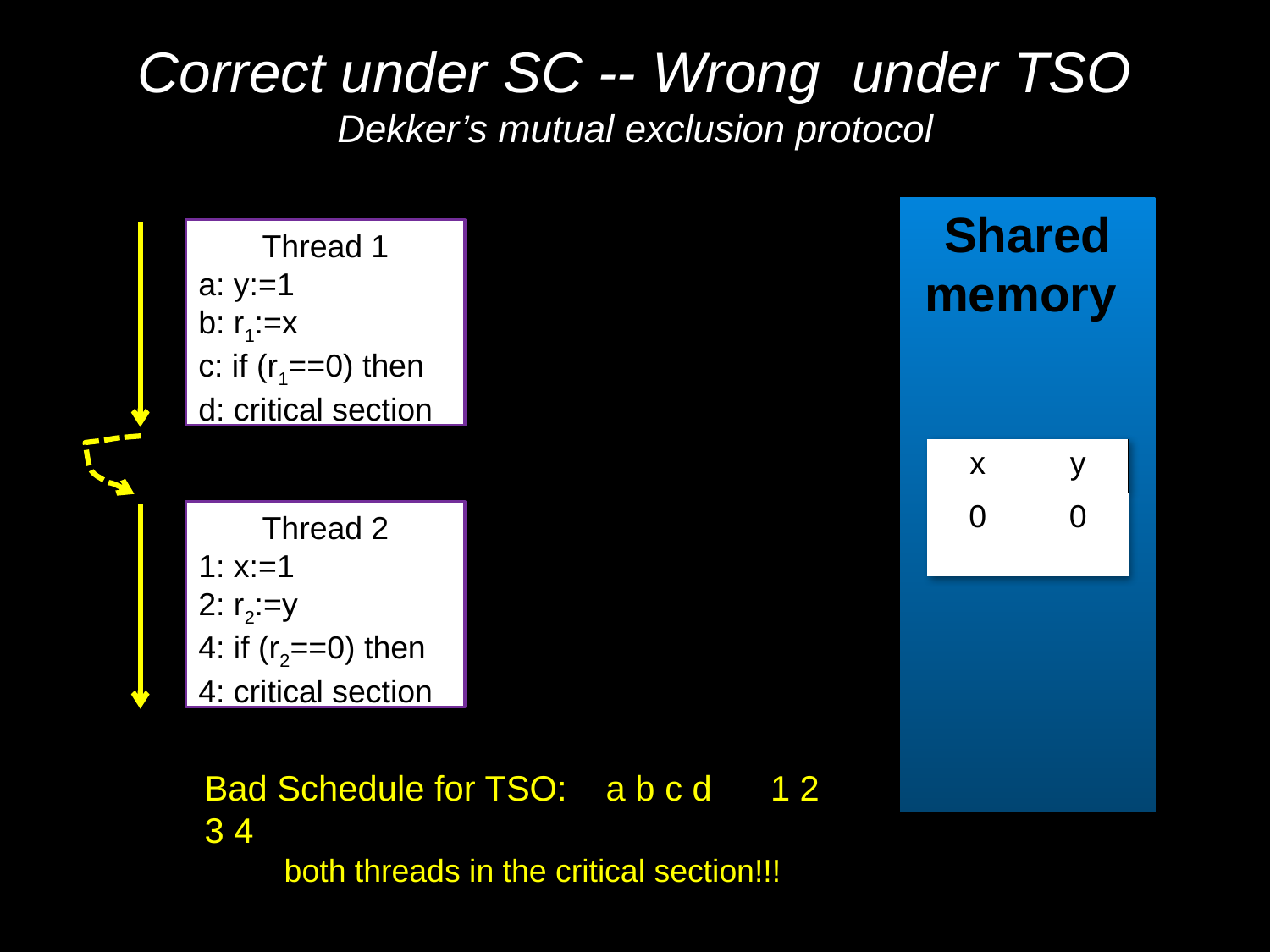

# Correct under SC -- Wrong  under TSO Dekker’s mutual exclusion protocol

Shared memory

Thread 1
a: y:=1
b: r1:=x
c: if (r1==0) then
d: critical section

Bad Schedule for TSO:    a b c d      1 2 3 4
         both threads in the critical section!!!
| x | y |
| --- | --- |
| 0 | 0 |

Thread 2
1: x:=1
2: r2:=y
4: if (r2==0) then
4: critical section